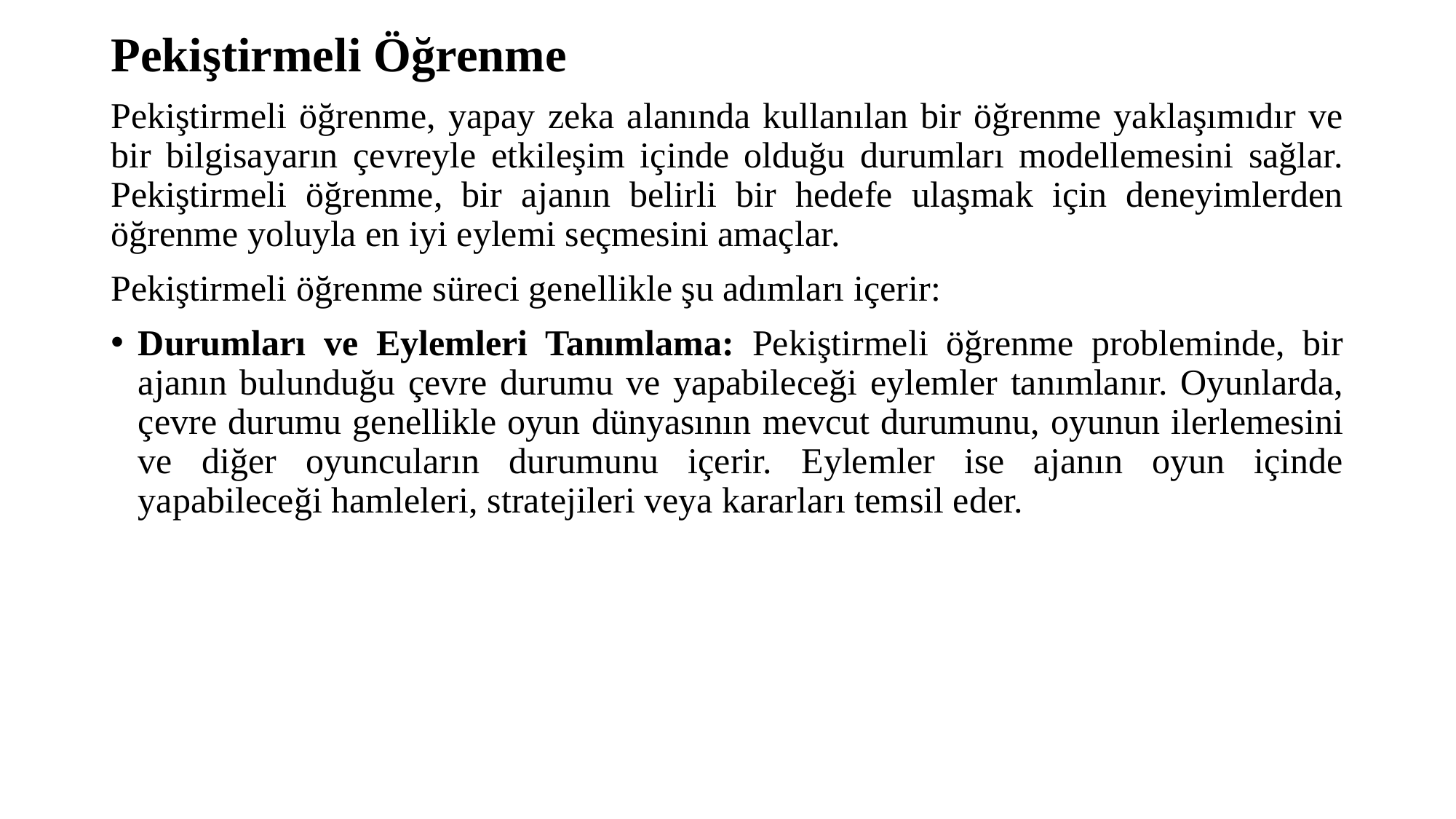

Pekiştirmeli Öğrenme
Pekiştirmeli öğrenme, yapay zeka alanında kullanılan bir öğrenme yaklaşımıdır ve bir bilgisayarın çevreyle etkileşim içinde olduğu durumları modellemesini sağlar. Pekiştirmeli öğrenme, bir ajanın belirli bir hedefe ulaşmak için deneyimlerden öğrenme yoluyla en iyi eylemi seçmesini amaçlar.
Pekiştirmeli öğrenme süreci genellikle şu adımları içerir:
Durumları ve Eylemleri Tanımlama: Pekiştirmeli öğrenme probleminde, bir ajanın bulunduğu çevre durumu ve yapabileceği eylemler tanımlanır. Oyunlarda, çevre durumu genellikle oyun dünyasının mevcut durumunu, oyunun ilerlemesini ve diğer oyuncuların durumunu içerir. Eylemler ise ajanın oyun içinde yapabileceği hamleleri, stratejileri veya kararları temsil eder.